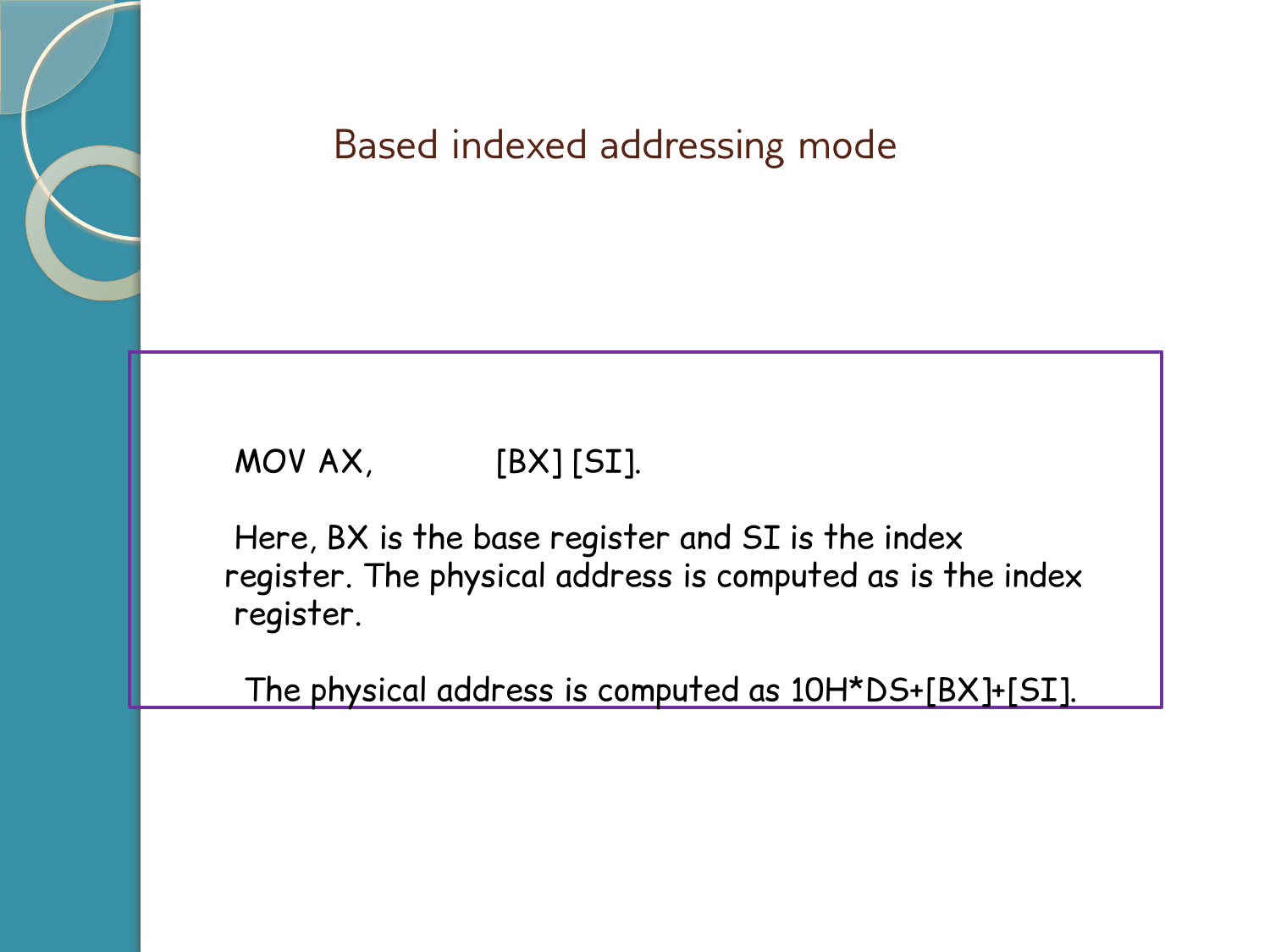

# Based indexed addressing mode

MOV AX,	[BX] [SI].
Here, BX is the base register and SI is the index  register. The physical address is computed as is the index  register.
The physical address is computed as 10H*DS+[BX]+[SI].